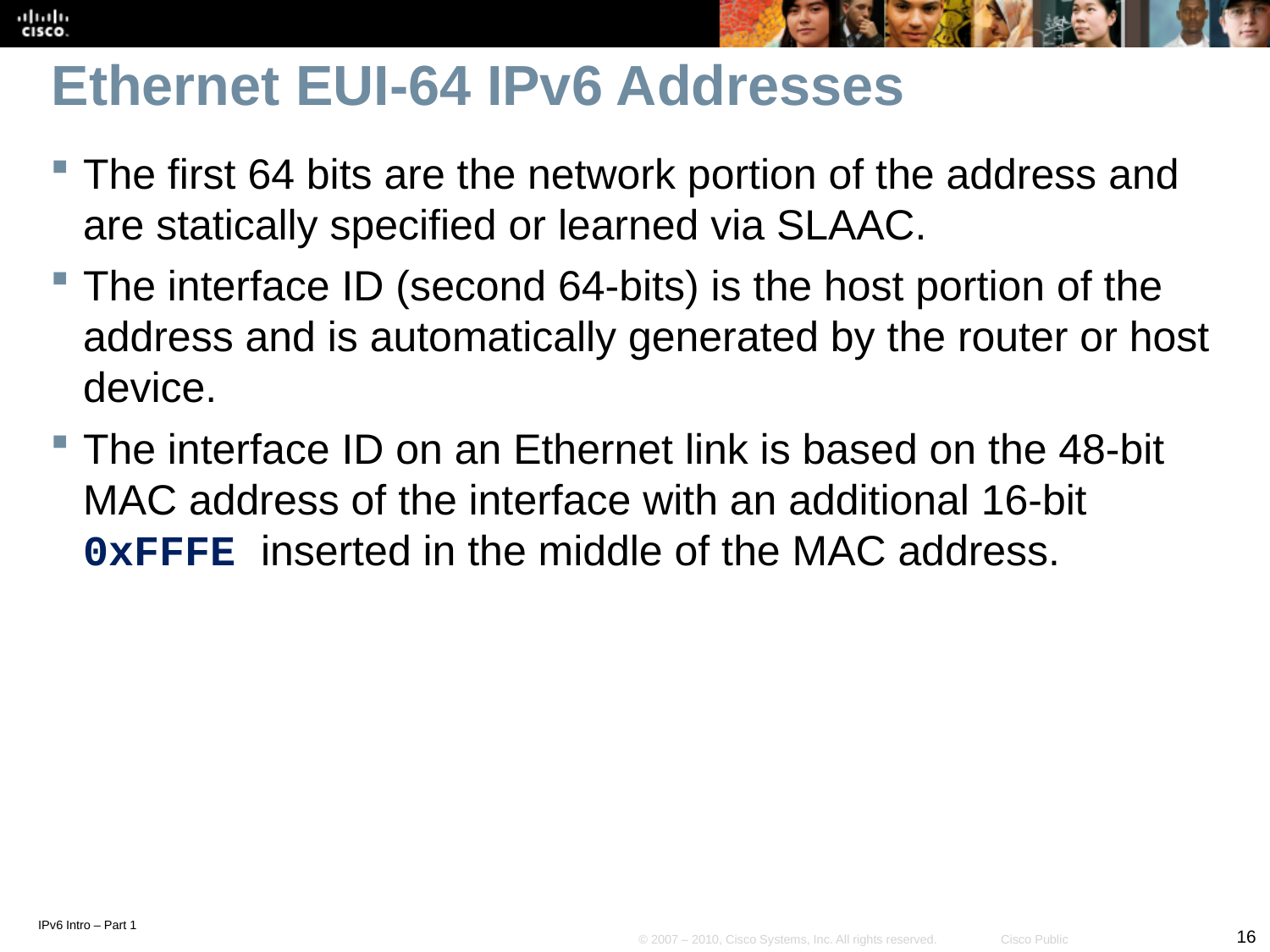

# Ethernet EUI-64 IPv6 Addresses
The first 64 bits are the network portion of the address and are statically specified or learned via SLAAC.
The interface ID (second 64-bits) is the host portion of the address and is automatically generated by the router or host device.
The interface ID on an Ethernet link is based on the 48-bit MAC address of the interface with an additional 16-bit 0xFFFE inserted in the middle of the MAC address.